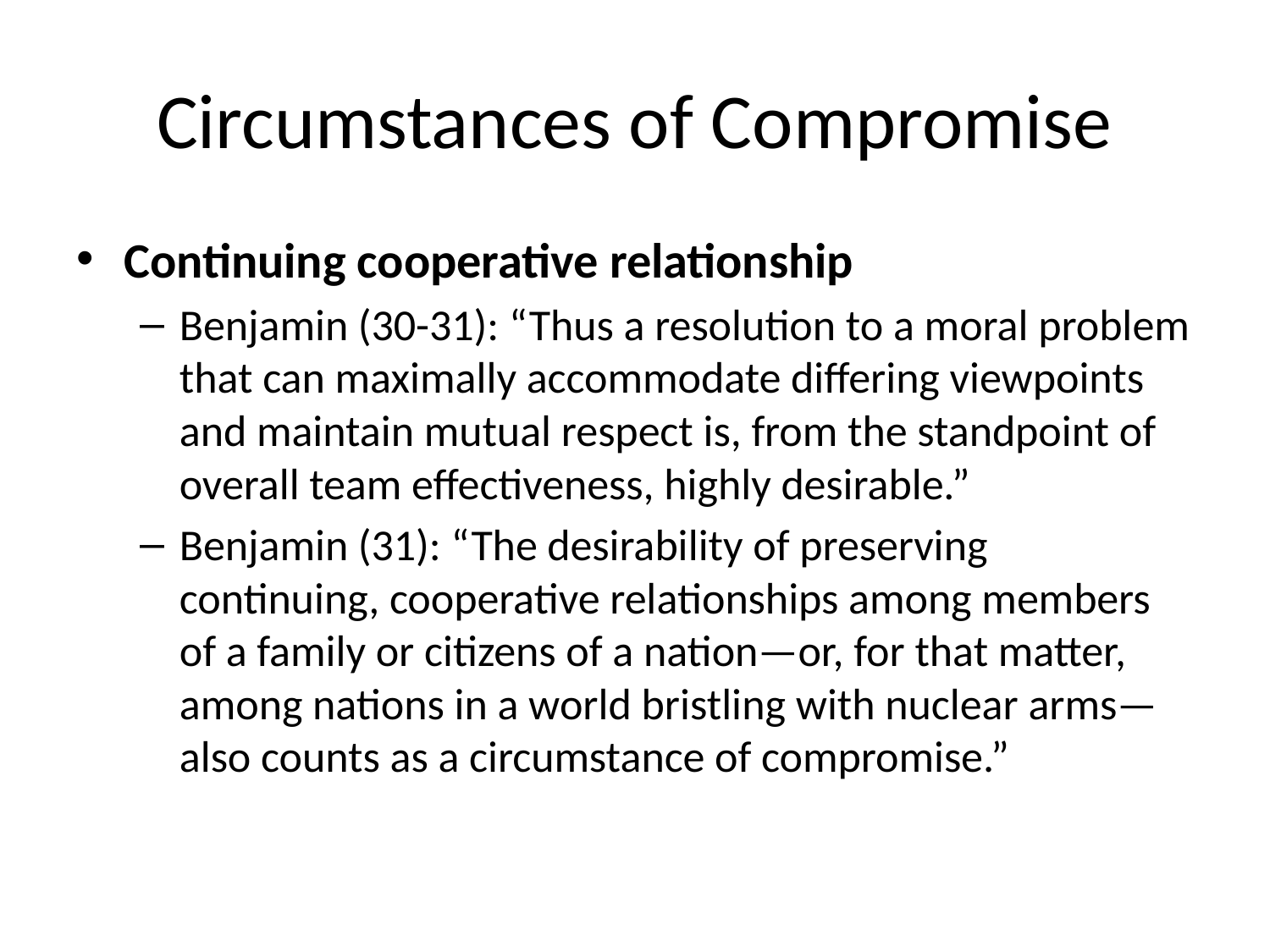

# Circumstances of Compromise
Continuing cooperative relationship
Benjamin (30-31): “Thus a resolution to a moral problem that can maximally accommodate differing viewpoints and maintain mutual respect is, from the standpoint of overall team effectiveness, highly desirable.”
Benjamin (31): “The desirability of preserving continuing, cooperative relationships among members of a family or citizens of a nation—or, for that matter, among nations in a world bristling with nuclear arms—also counts as a circumstance of compromise.”